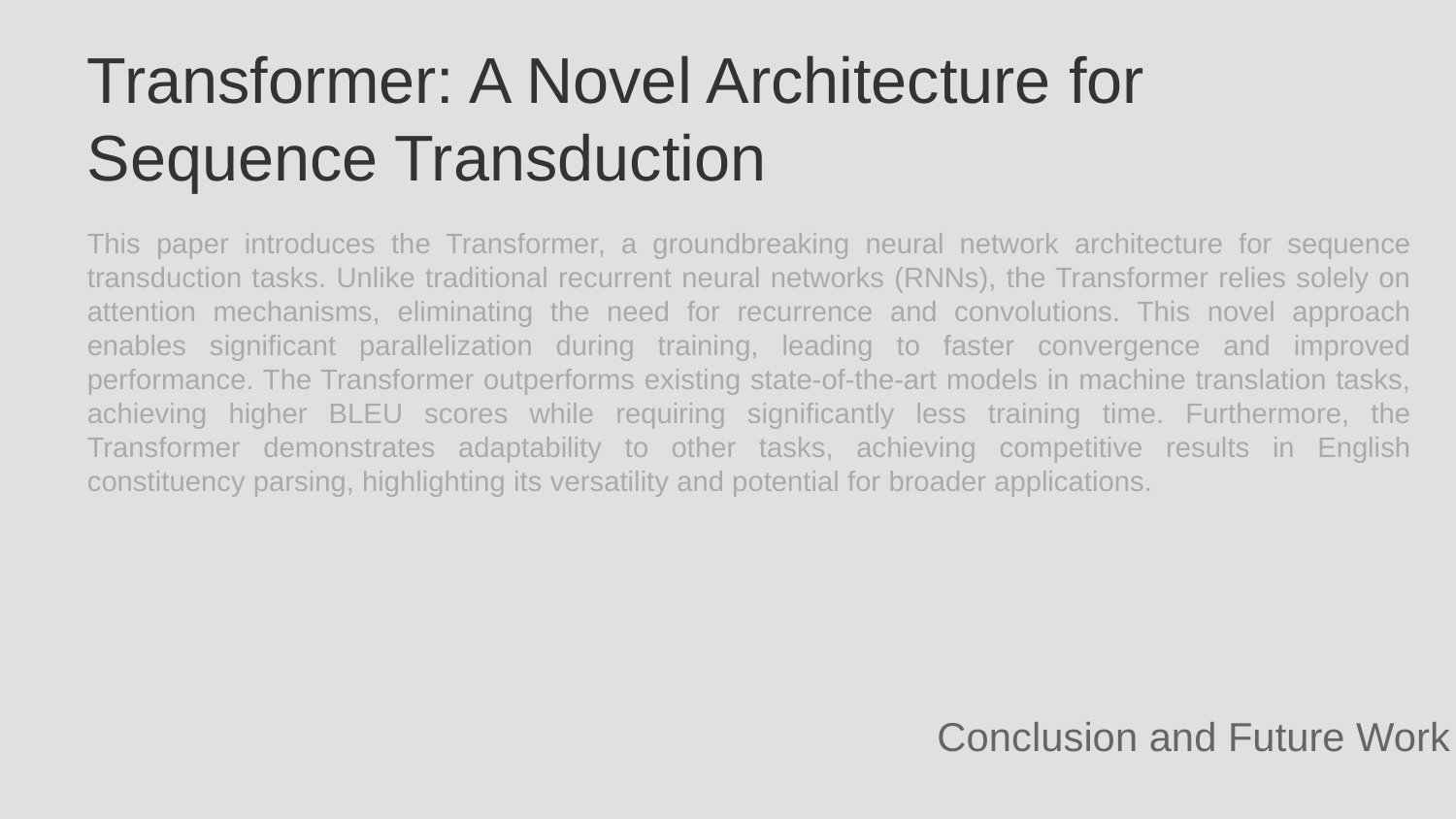

Transformer: A Novel Architecture for Sequence Transduction
This paper introduces the Transformer, a groundbreaking neural network architecture for sequence transduction tasks. Unlike traditional recurrent neural networks (RNNs), the Transformer relies solely on attention mechanisms, eliminating the need for recurrence and convolutions. This novel approach enables significant parallelization during training, leading to faster convergence and improved performance. The Transformer outperforms existing state-of-the-art models in machine translation tasks, achieving higher BLEU scores while requiring significantly less training time. Furthermore, the Transformer demonstrates adaptability to other tasks, achieving competitive results in English constituency parsing, highlighting its versatility and potential for broader applications.
Conclusion and Future Work